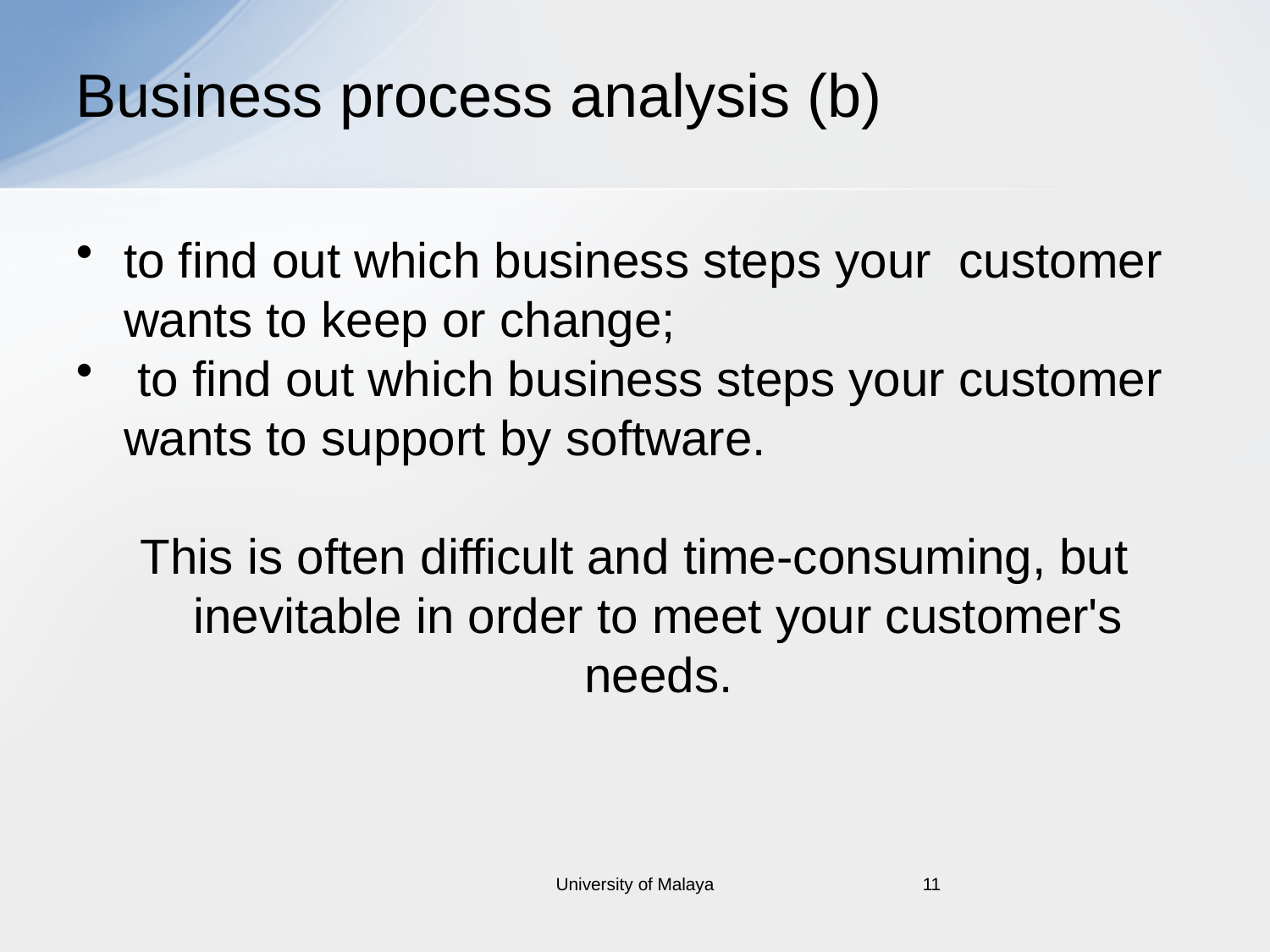

# Business process analysis (b)
to find out which business steps your  customer wants to keep or change;
 to find out which business steps your customer wants to support by software.

This is often difficult and time-consuming, but inevitable in order to meet your customer's needs.

University of Malaya
11